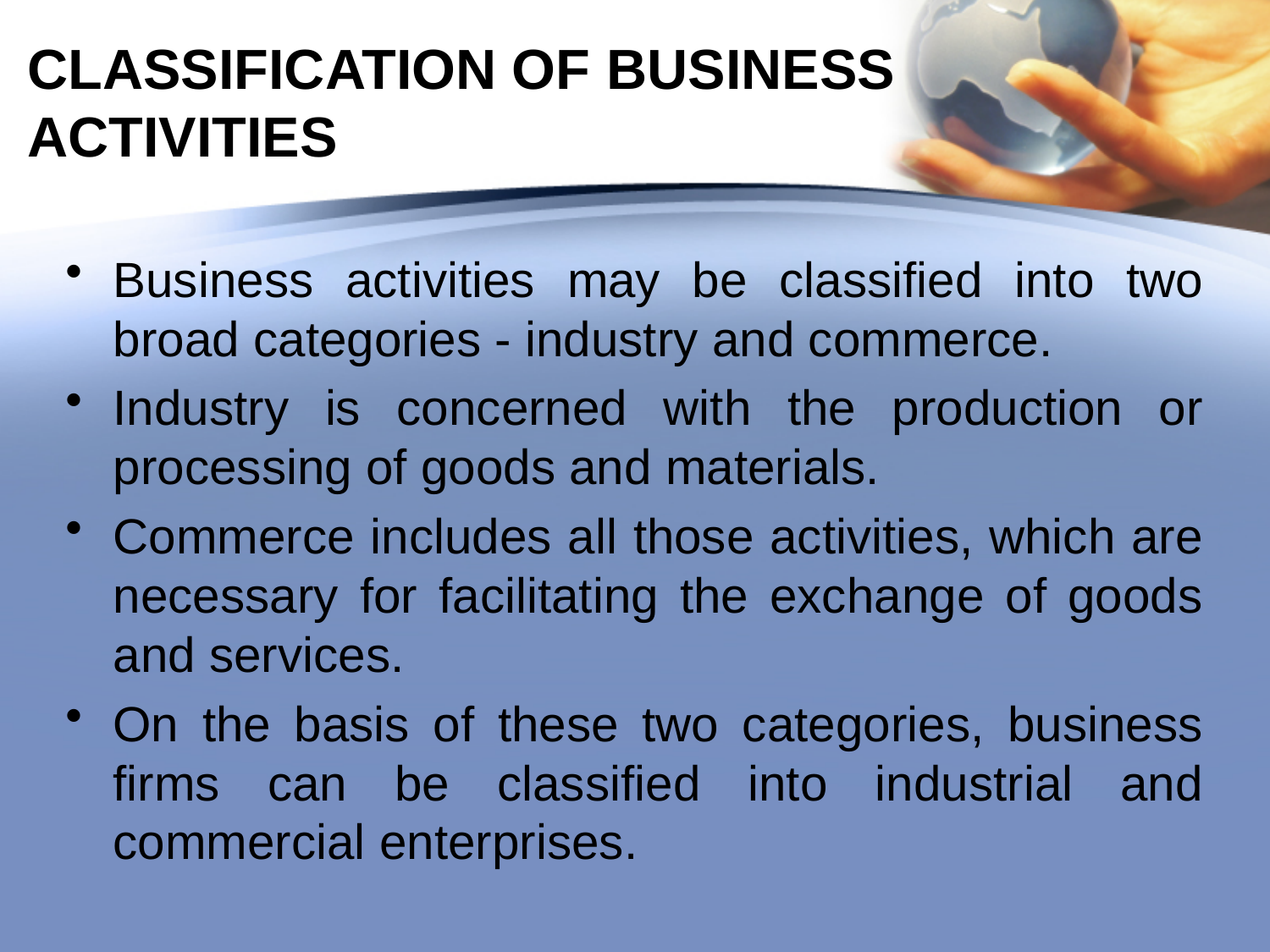

# CLASSIFICATION OF BUSINESS ACTIVITIES
Business activities may be classified into two broad categories - industry and commerce.
Industry is concerned with the production or processing of goods and materials.
Commerce includes all those activities, which are necessary for facilitating the exchange of goods and services.
On the basis of these two categories, business firms can be classified into industrial and commercial enterprises.